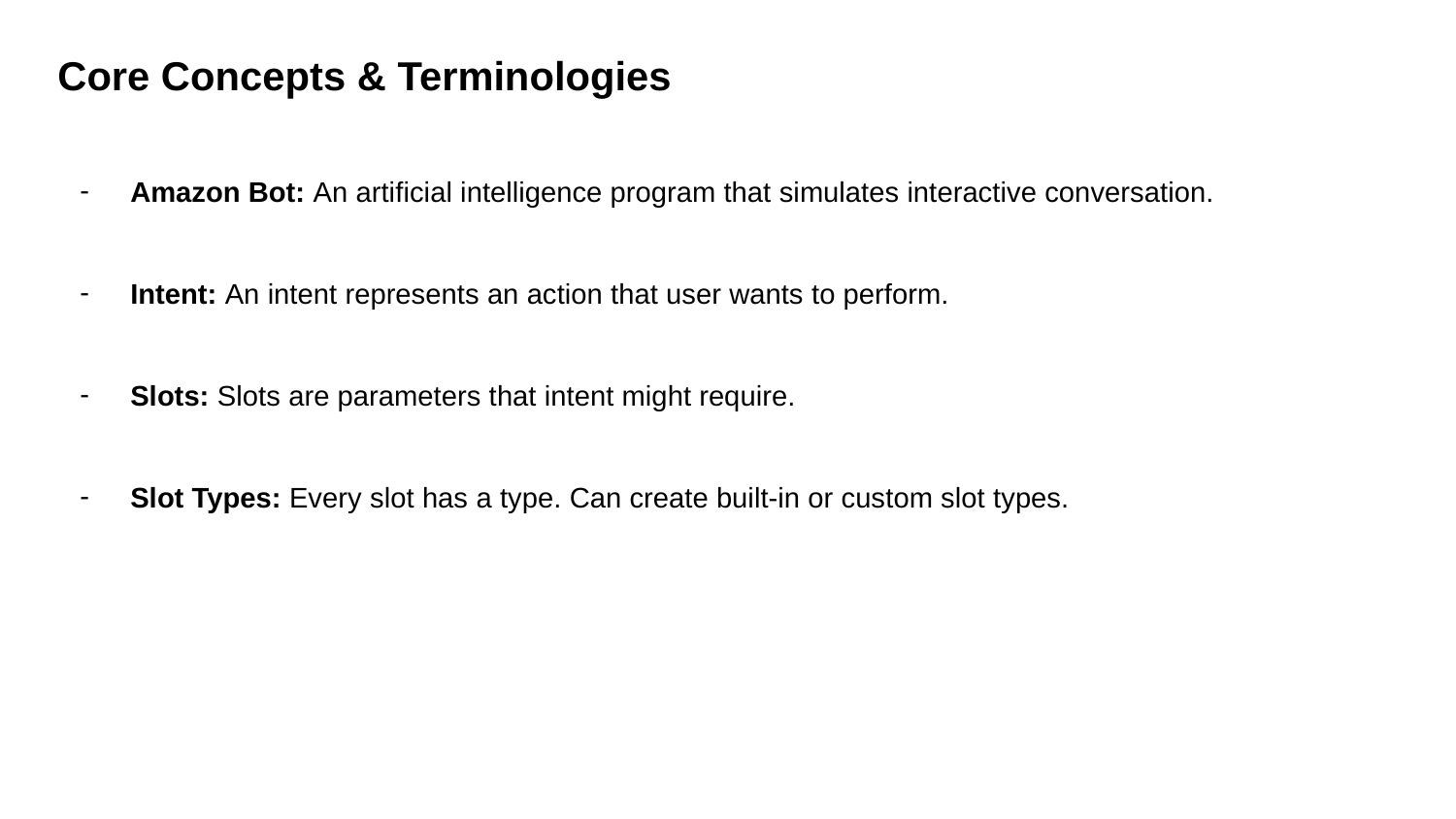

Core Concepts & Terminologies
Amazon Bot: An artificial intelligence program that simulates interactive conversation.

Intent: An intent represents an action that user wants to perform.

Slots: Slots are parameters that intent might require.

Slot Types: Every slot has a type. Can create built-in or custom slot types.